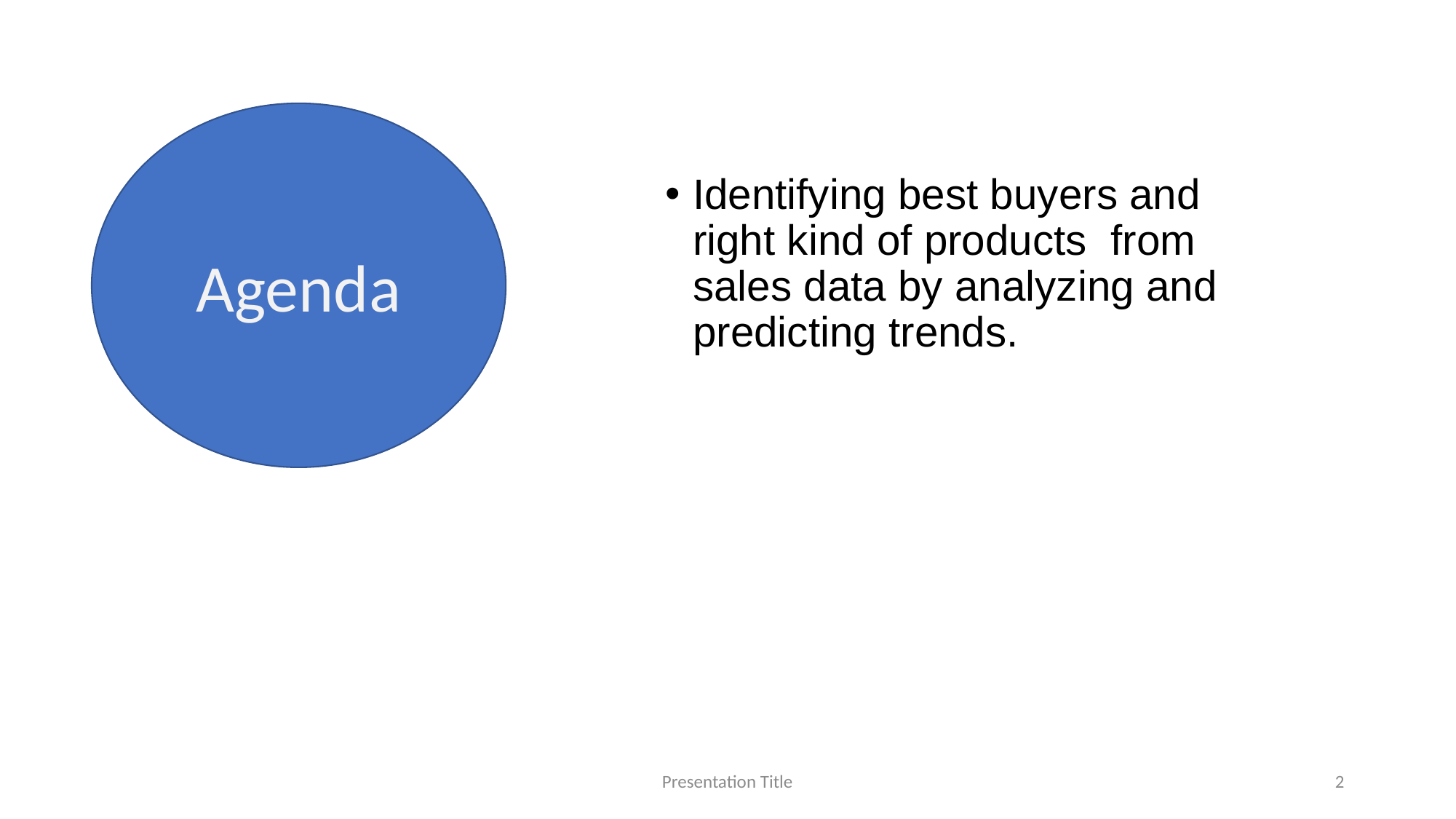

Agenda
Identifying best buyers and right kind of products  from sales data by analyzing and predicting trends.
# Agenda
Presentation Title
2